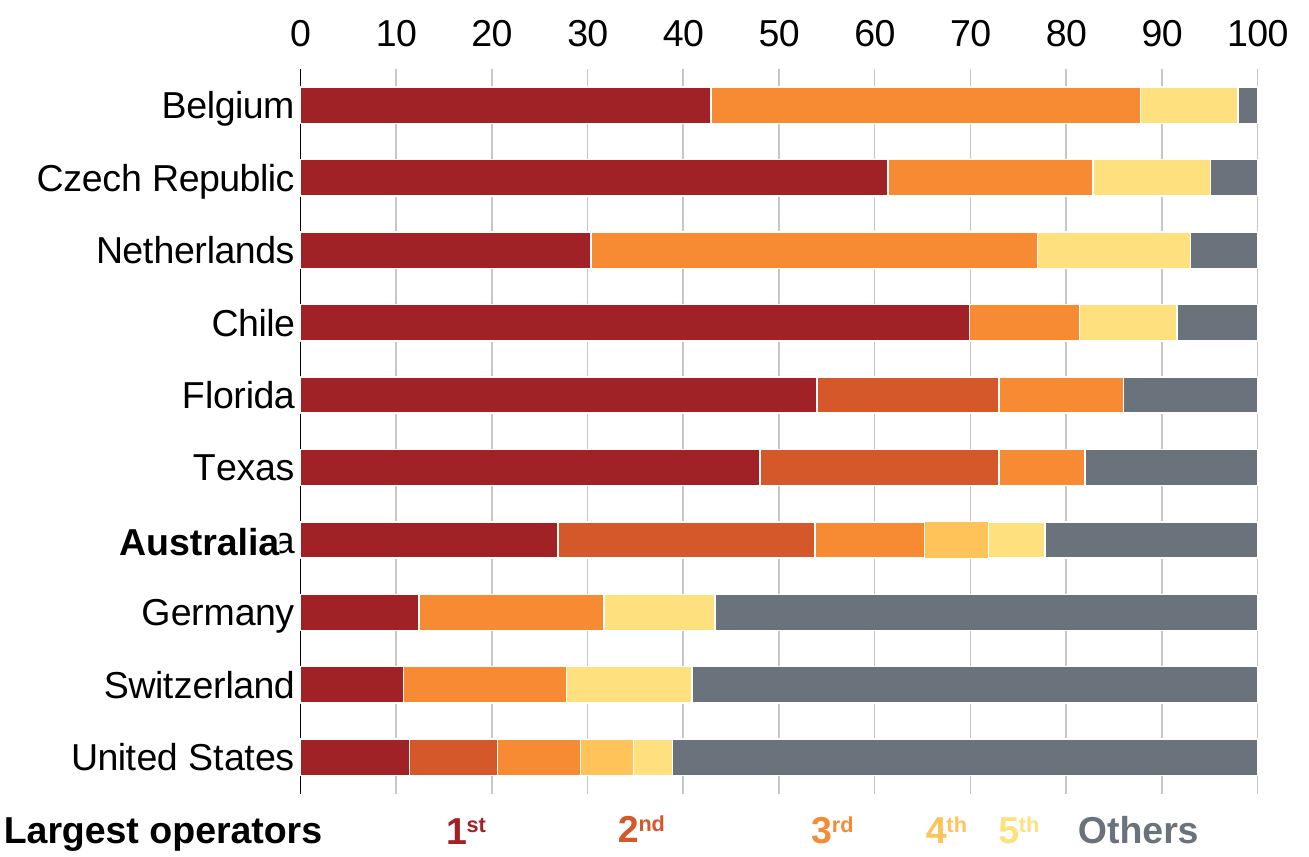

### Chart

| Category | 1st | 2nd | 3rd | 4th | 5th | Other |
|---|---|---|---|---|---|---|
| Belgium | 42.91 | None | 44.85000000000001 | None | 10.219999999999999 | 2.019999999999996 |
| Czech Republic | 61.4 | None | 21.4 | None | 12.29999999999999 | 4.900000000000006 |
| Netherlands | 30.38 | None | 46.620000000000005 | None | 15.999999999999996 | 7.0 |
| Chile | 69.9 | None | 11.5 | None | 10.199999999999989 | 8.400000000000006 |
| Florida | 54.0 | 19.0 | 13.0 | None | None | 14.0 |
| Texas | 48.0 | 25.0 | 9.0 | None | None | 18.0 |
| Australia | 26.9 | 26.9 | 11.4 | 6.7 | 5.9 | 22.19999999999999 |
| Germany | 12.4 | None | 19.299999999999997 | None | 11.6 | 56.7 |
| Switzerland | 10.8 | None | 17.0 | None | 13.099999999999998 | 59.1 |
| United States | 11.4 | 9.2 | 8.7 | 5.5 | 4.1 | 61.1 |
Australia
2nd
3rd
4th
5th
Largest operators
Others
1st